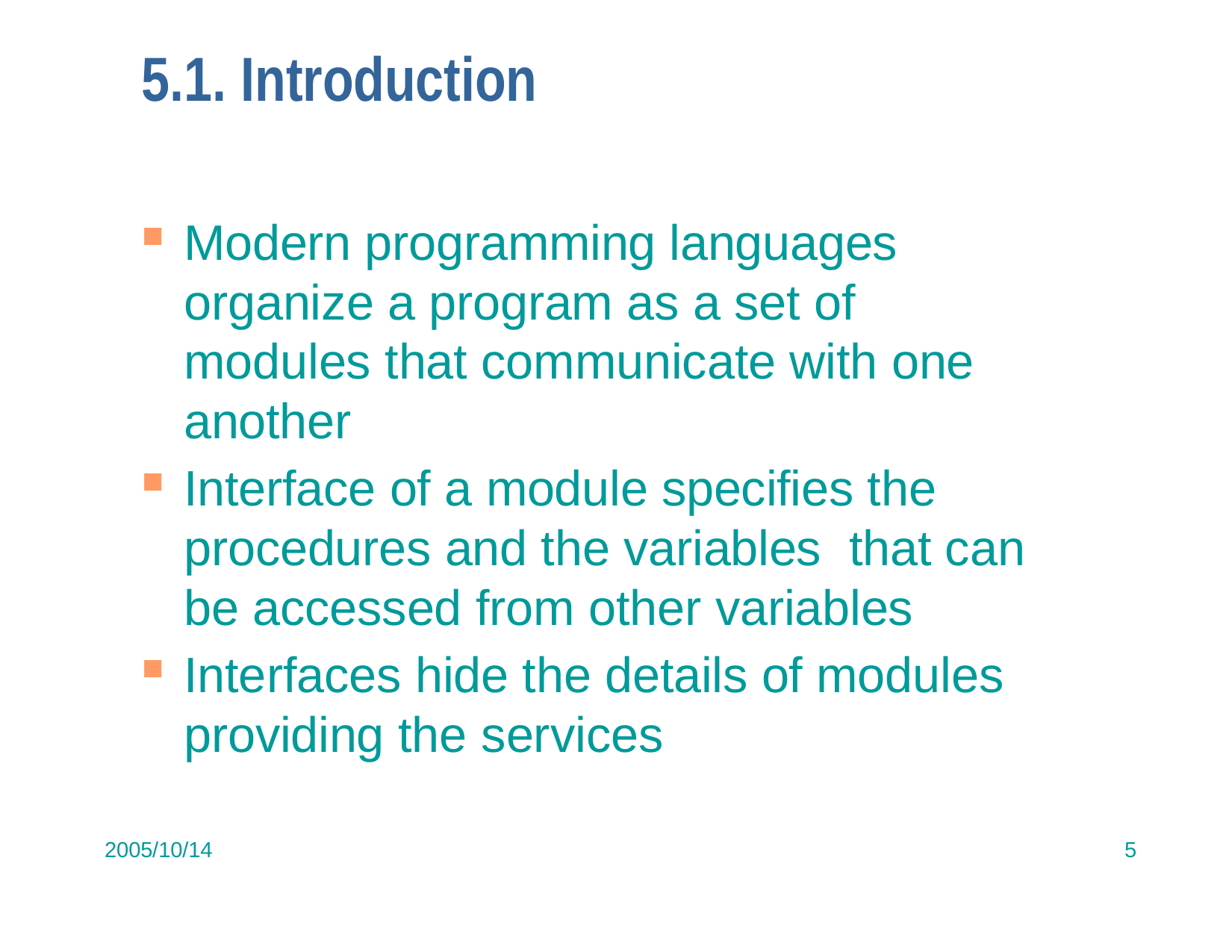

# 5.1. Introduction
Modern programming languages organize a program as a set of  modules that communicate with one another
Interface of a module specifies the procedures and the variables  that can be accessed from other variables
Interfaces hide the details of modules providing the services
2005/10/14
5